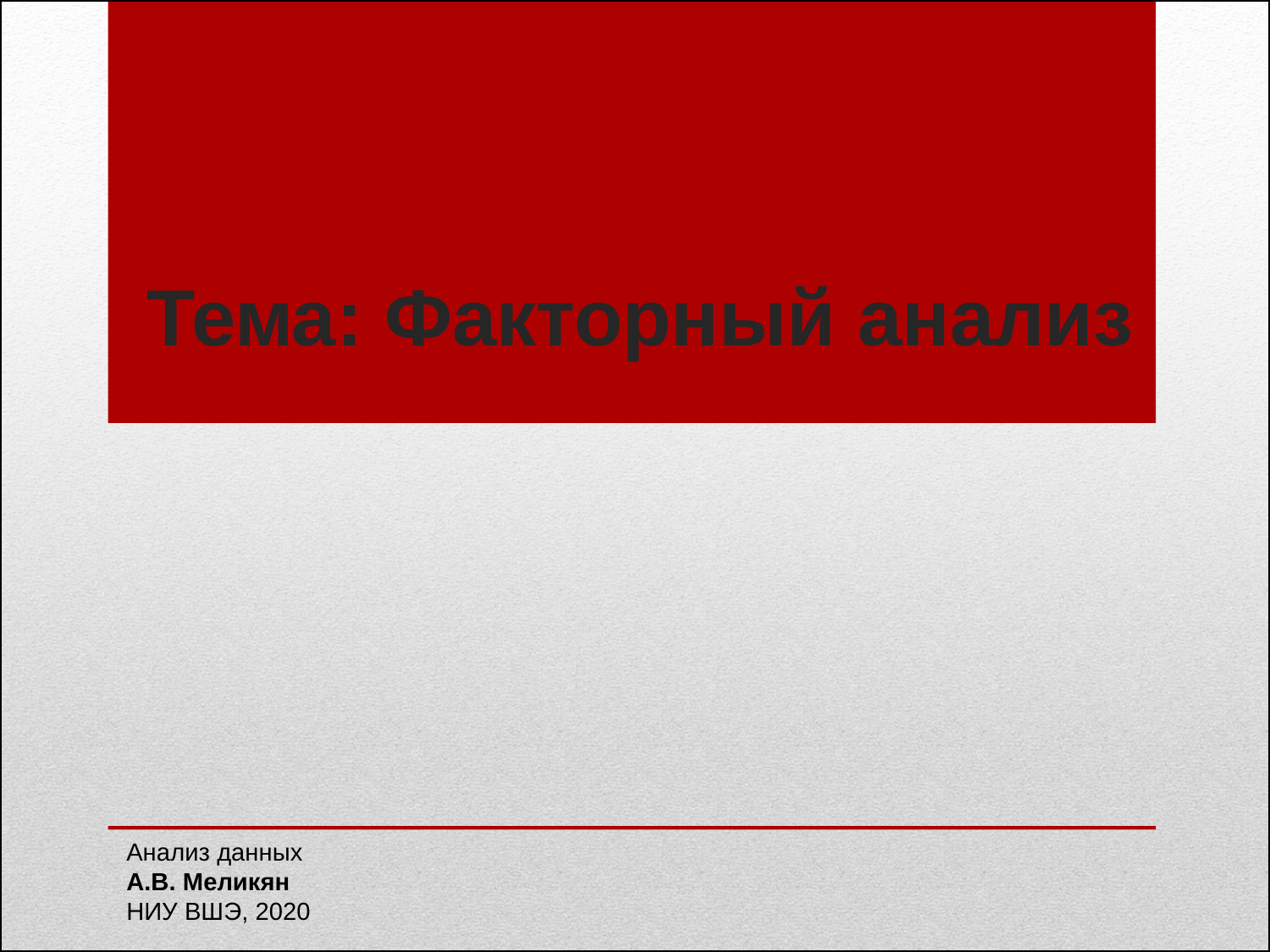

# Тема: Факторный анализ
Анализ данных
А.В. Меликян
НИУ ВШЭ, 2020